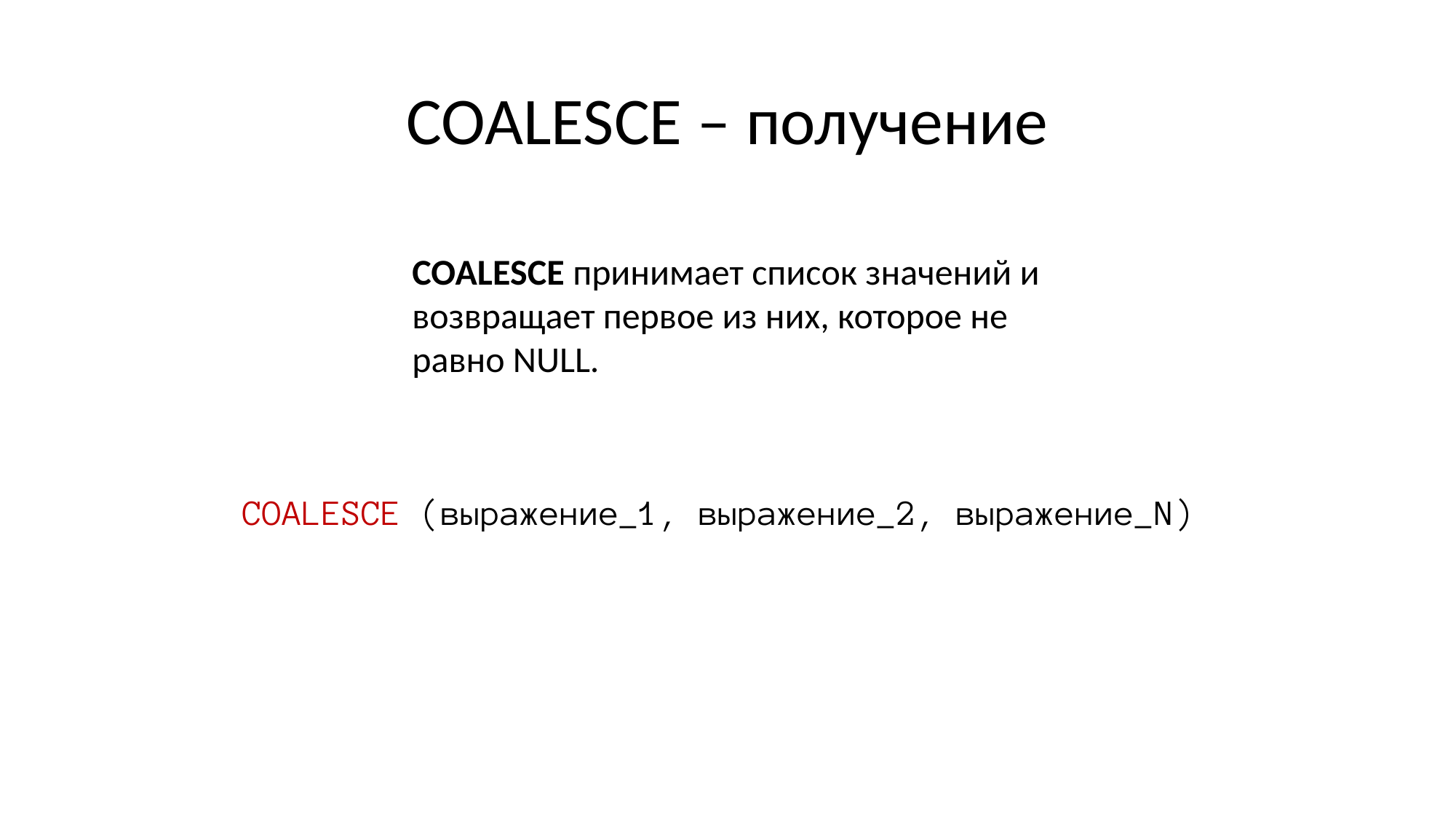

# COALESCE – получение
COALESCE принимает список значений и возвращает первое из них, которое не равно NULL.
COALESCE (выражение_1, выражение_2, выражение_N)